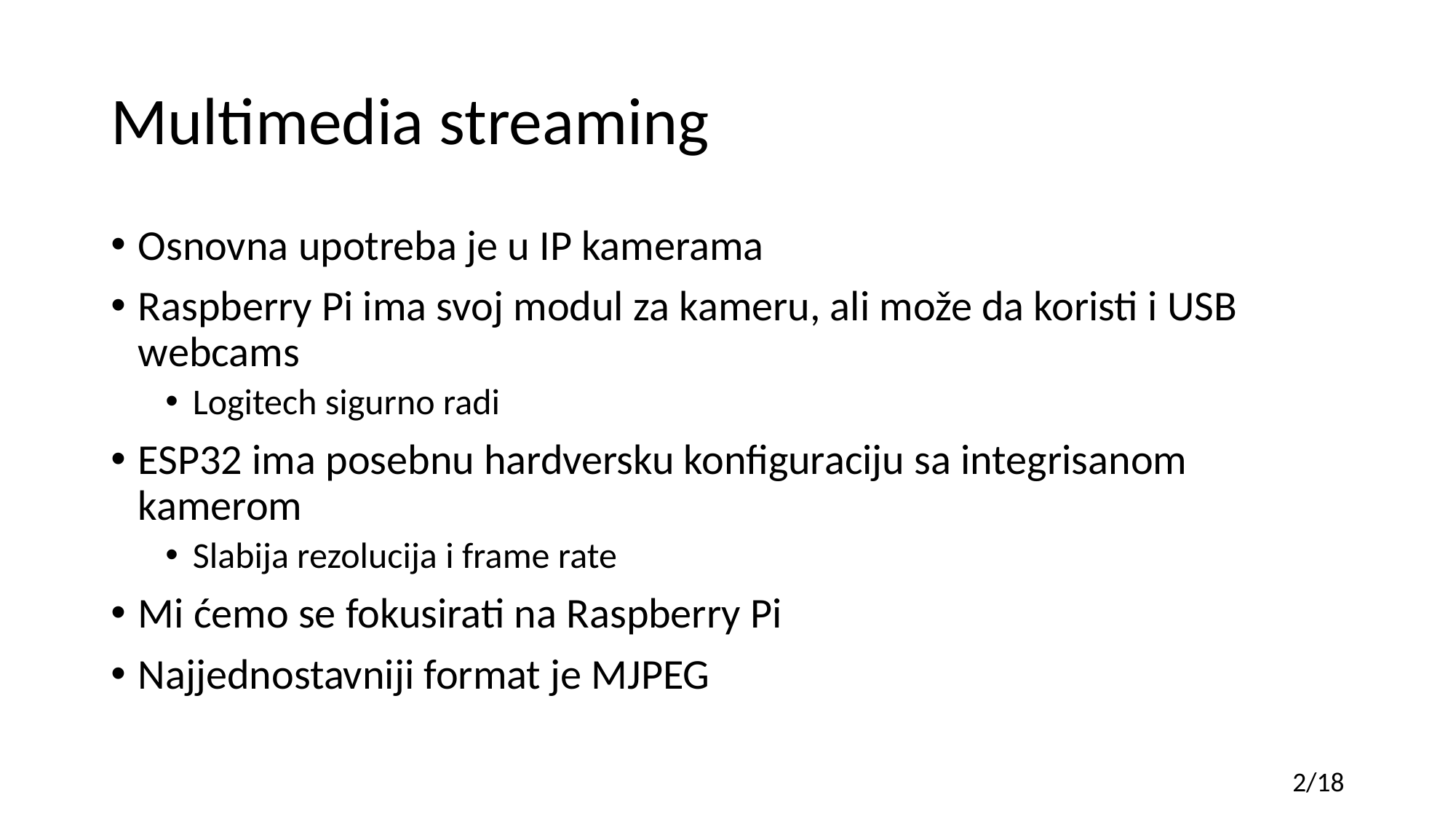

# Multimedia streaming
Osnovna upotreba je u IP kamerama
Raspberry Pi ima svoj modul za kameru, ali može da koristi i USB webcams
Logitech sigurno radi
ESP32 ima posebnu hardversku konfiguraciju sa integrisanom kamerom
Slabija rezolucija i frame rate
Mi ćemo se fokusirati na Raspberry Pi
Najjednostavniji format je MJPEG